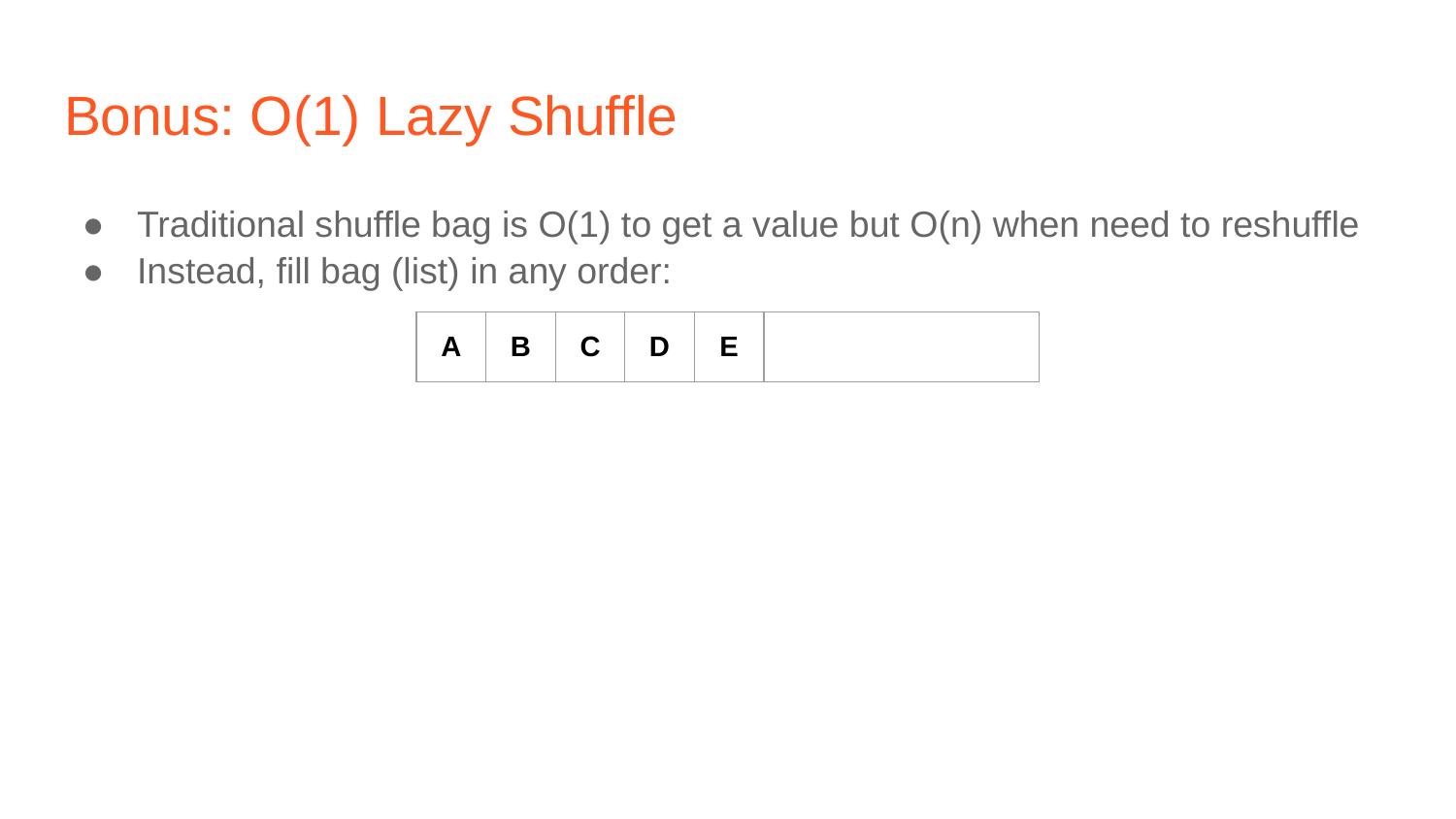

# Bonus: O(1) Lazy Shuffle
Traditional shuffle bag is O(1) to get a value but O(n) when need to reshuffle
Instead, fill bag (list) in any order:
| A | B | C | D | E |  |
| --- | --- | --- | --- | --- | --- |